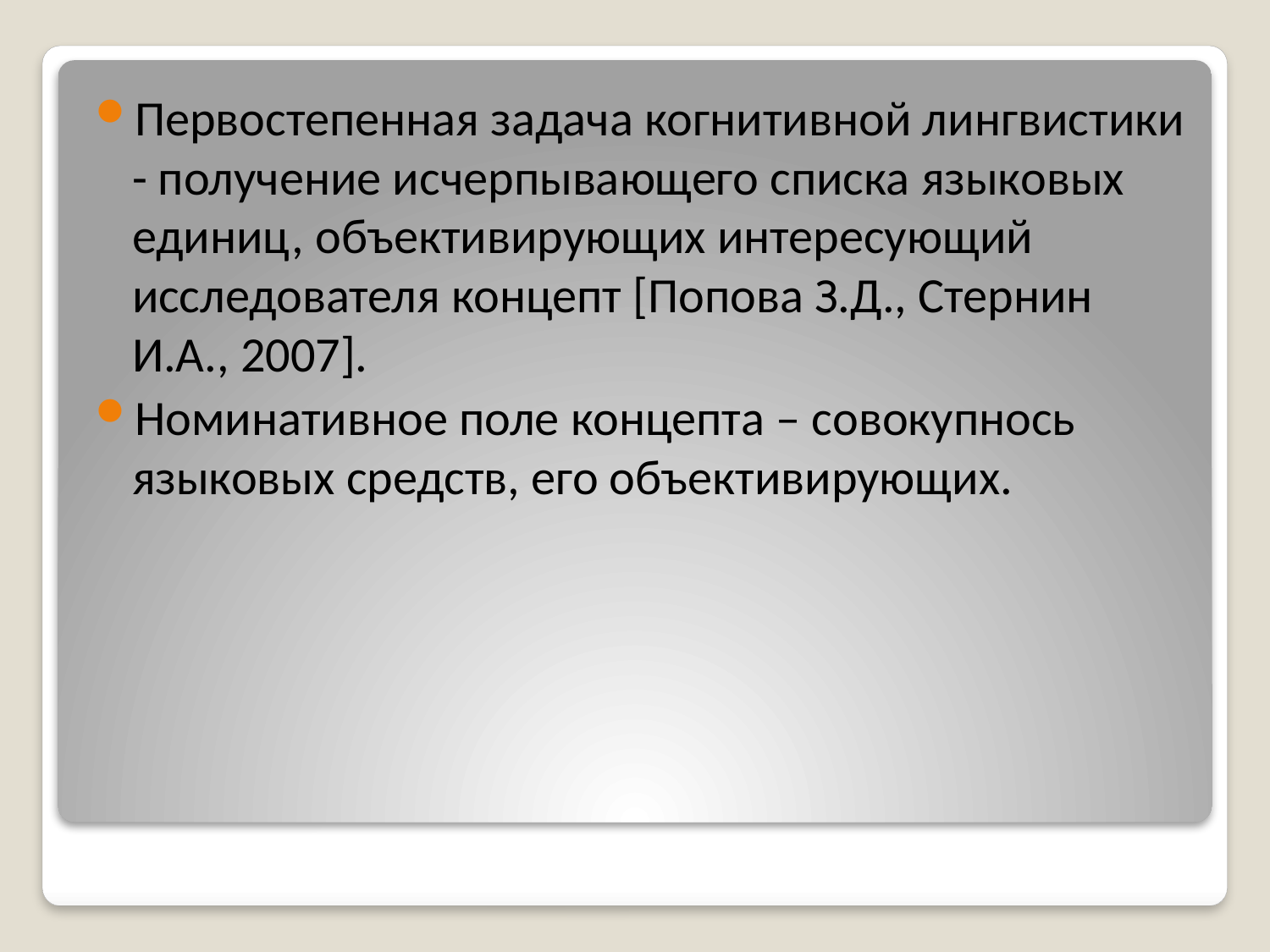

Первостепенная задача когнитивной лингвистики - получение исчерпывающего списка языковых единиц, объективирующих интересующий исследователя концепт [Попова З.Д., Стернин И.А., 2007].
Номинативное поле концепта – совокупнось языковых средств, его объективирующих.

#